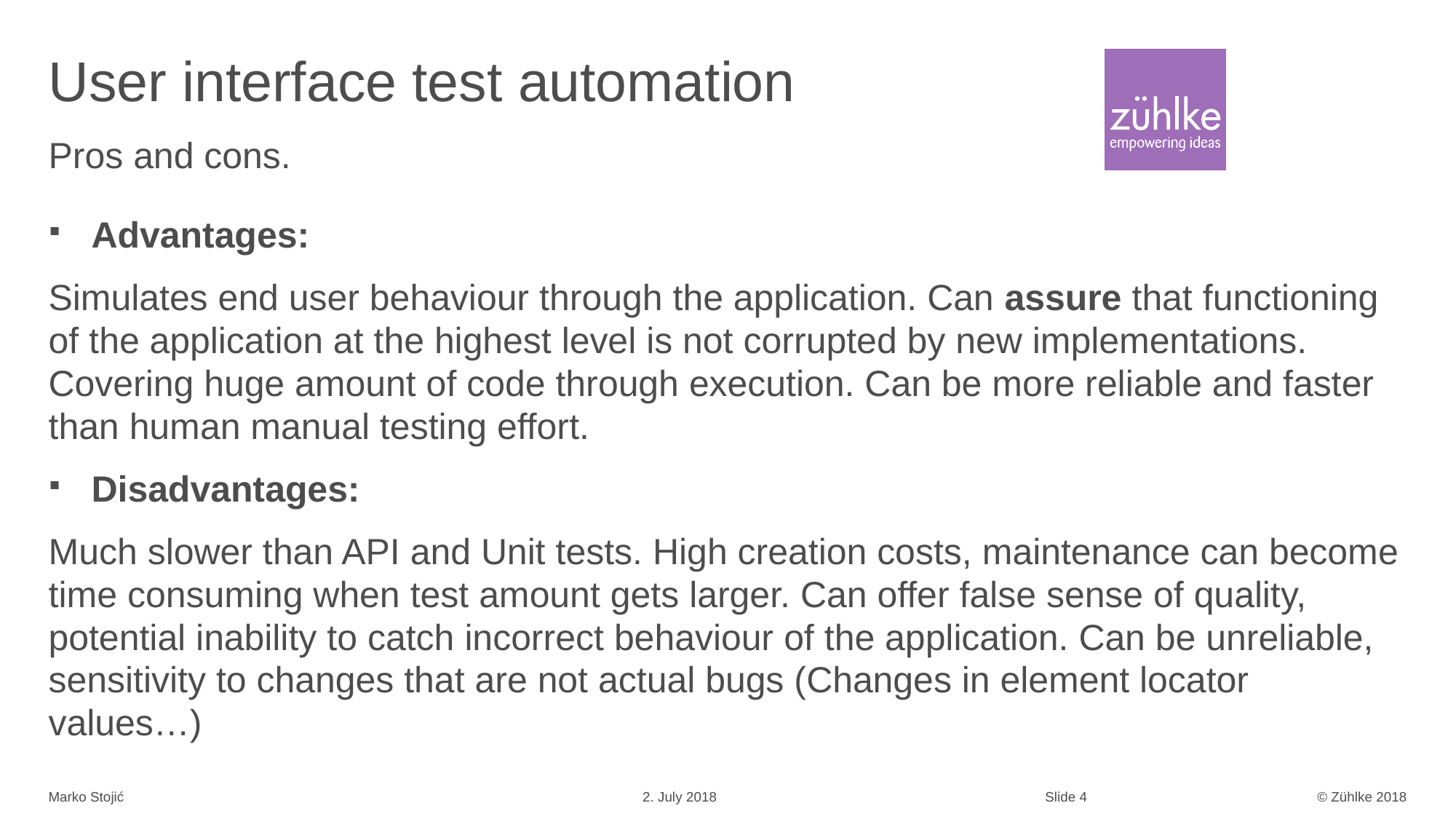

# User interface test automation
Pros and cons.
Advantages:
Simulates end user behaviour through the application. Can assure that functioning of the application at the highest level is not corrupted by new implementations. Covering huge amount of code through execution. Can be more reliable and faster than human manual testing effort.
Disadvantages:
Much slower than API and Unit tests. High creation costs, maintenance can become time consuming when test amount gets larger. Can offer false sense of quality, potential inability to catch incorrect behaviour of the application. Can be unreliable, sensitivity to changes that are not actual bugs (Changes in element locator values…)